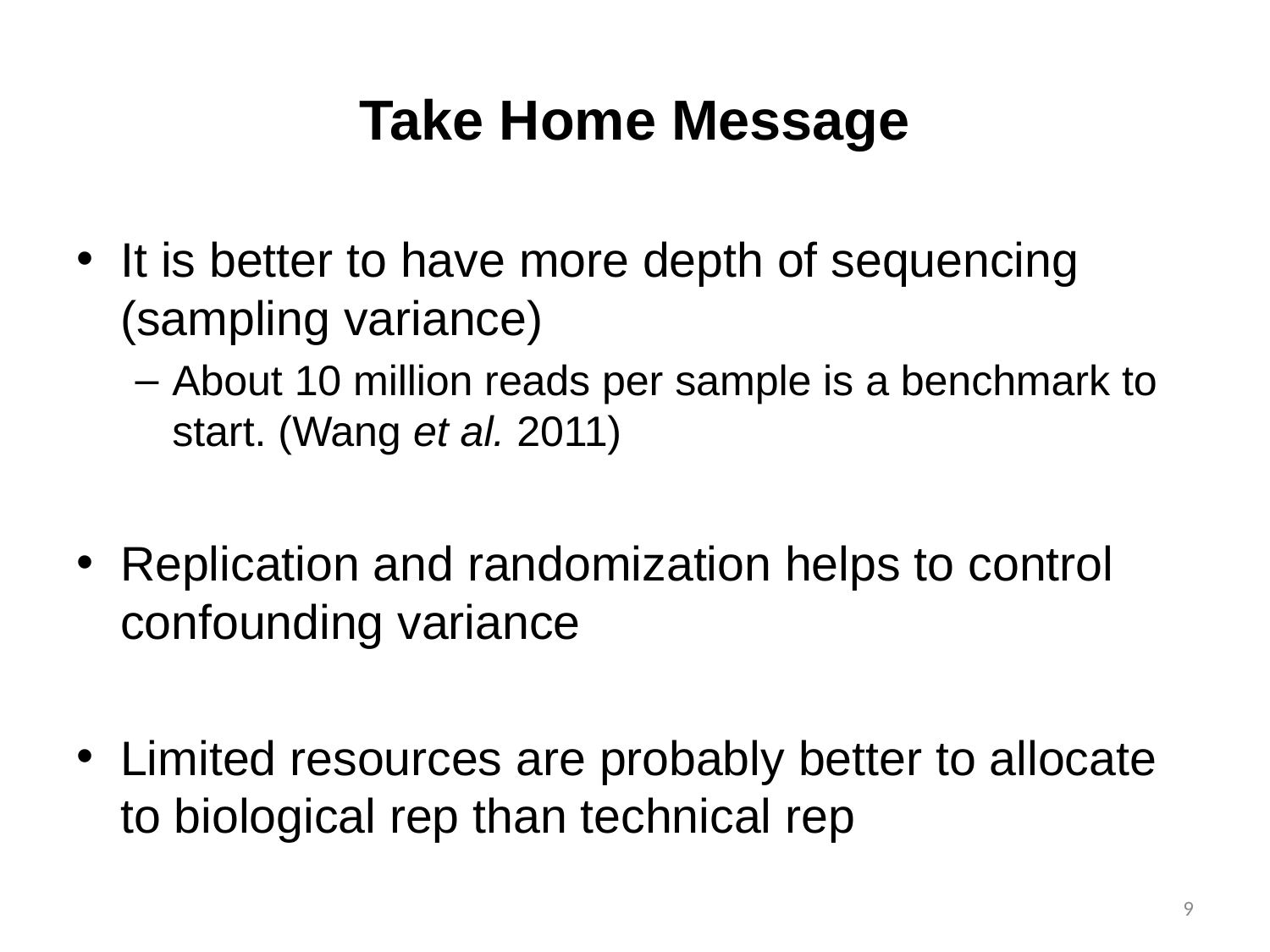

# Take Home Message
It is better to have more depth of sequencing (sampling variance)
About 10 million reads per sample is a benchmark to start. (Wang et al. 2011)

Replication and randomization helps to control confounding variance

Limited resources are probably better to allocate to biological rep than technical rep

9